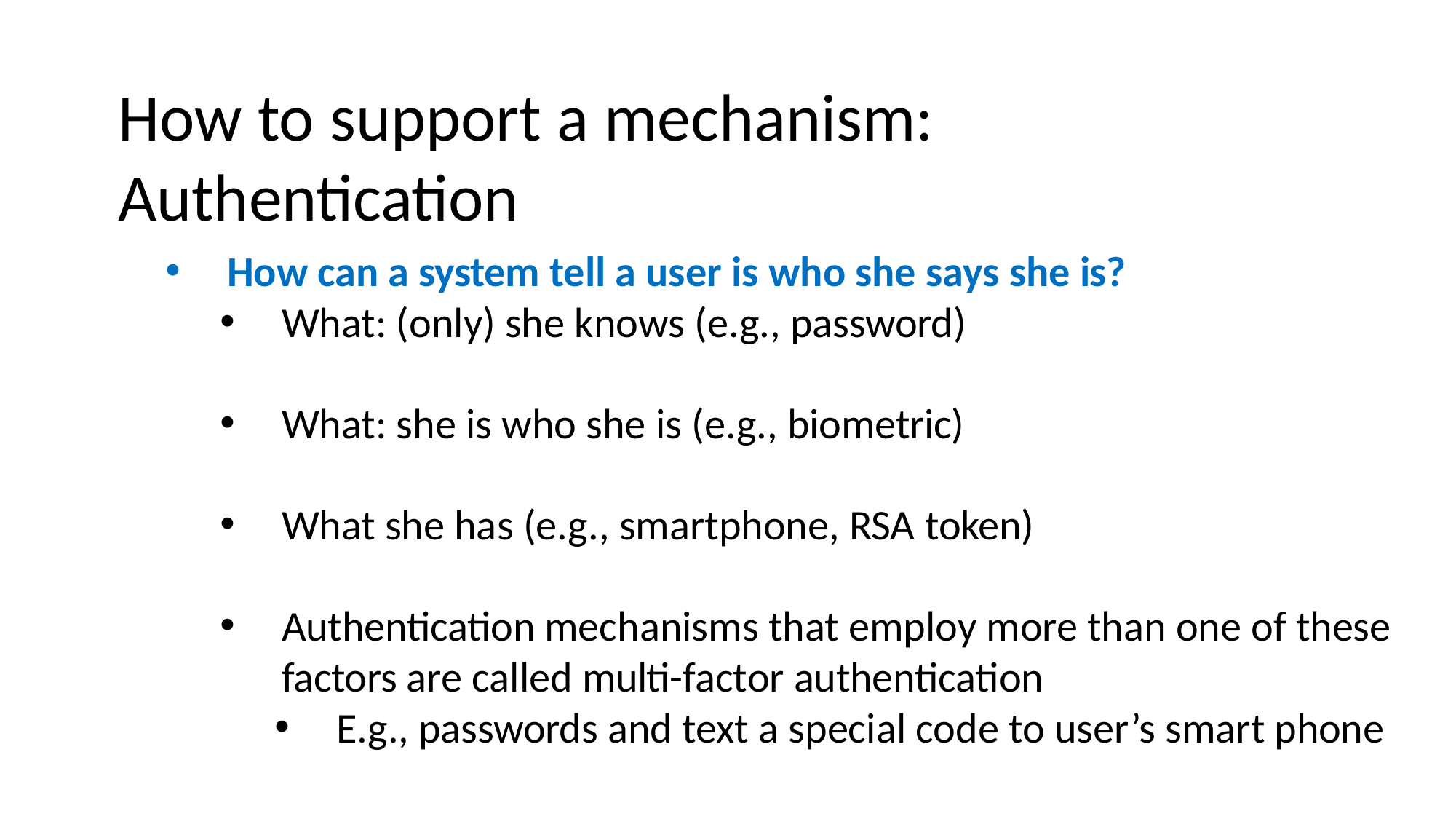

# How to support a mechanism: Authentication
How can a system tell a user is who she says she is?
What: (only) she knows (e.g., password)

What: she is who she is (e.g., biometric)

What she has (e.g., smartphone, RSA token)

Authentication mechanisms that employ more than one of these factors are called multi-factor authentication
E.g., passwords and text a special code to user’s smart phone